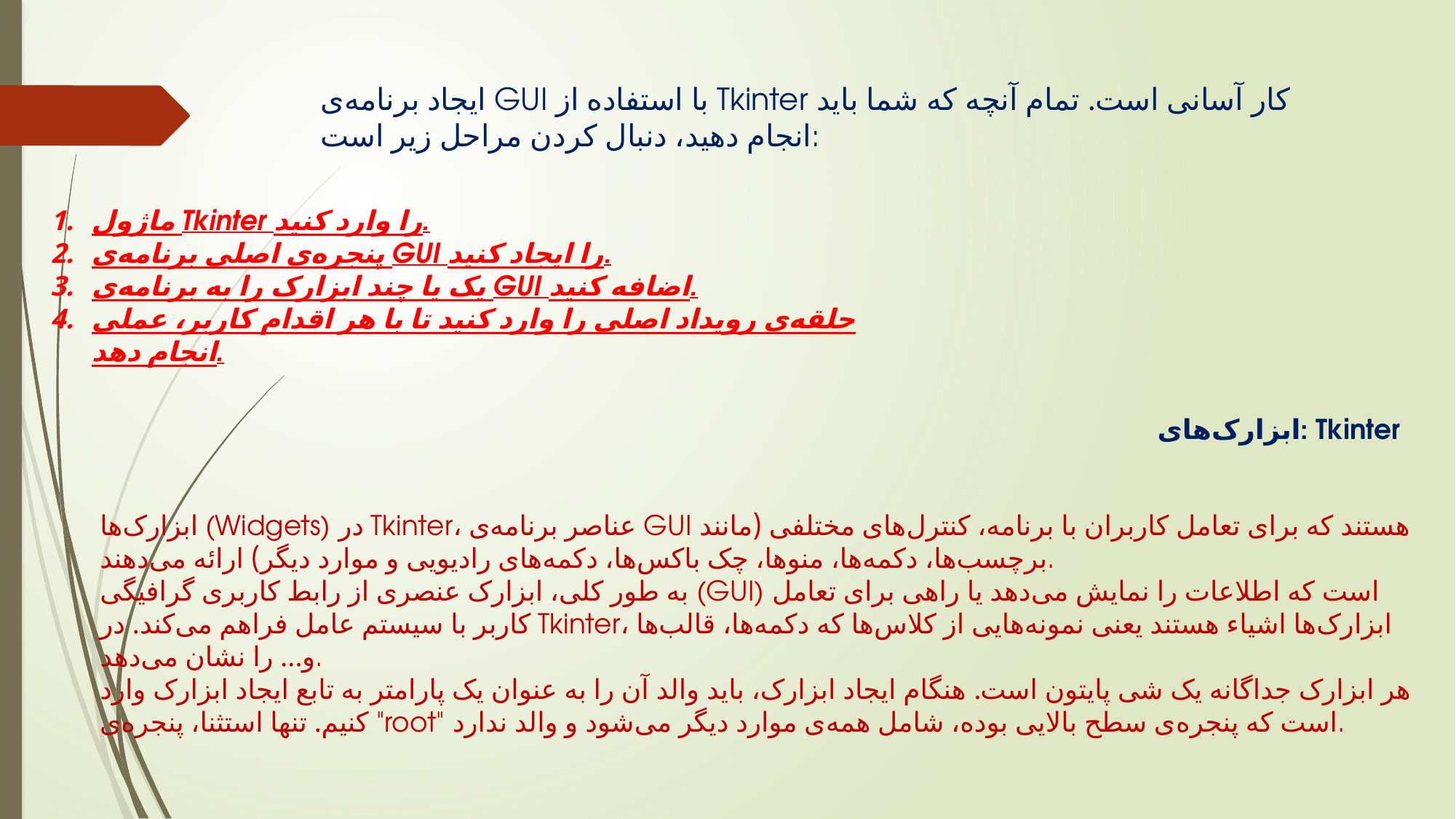

# ایجاد برنامه‌ی GUI با استفاده از Tkinter کار آسانی است. تمام آنچه که شما باید انجام دهید، دنبال کردن مراحل زیر است:
ماژول Tkinter را وارد کنید.
پنجره‌ی اصلی برنامه‌ی GUI را ایجاد کنید.
یک یا چند ابزارک را به برنامه‌ی GUI اضافه کنید.
حلقه‌ی رویداد اصلی را وارد کنید تا با هر اقدام کاربر، عملی انجام دهد.

ابزارک‌های: Tkinter

ابزارک‌ها (Widgets) در Tkinter، عناصر برنامه‌ی GUI هستند که برای تعامل کاربران با برنامه، کنترل‌های مختلفی (مانند برچسب‌ها، دکمه‌ها، منوها، چک باکس‌ها، دکمه‌های رادیویی و موارد دیگر) ارائه می‌دهند.
به طور کلی، ابزارک عنصری از رابط کاربری گرافیگی (GUI) است که اطلاعات را نمایش می‌دهد یا راهی برای تعامل کاربر با سیستم عامل فراهم می‌کند. در Tkinter، ابزارک‌ها اشیاء هستند یعنی نمونه‌هایی از کلاس‌ها که دکمه‌ها، قالب‌ها و... را نشان می‌دهد.
هر ابزارک جداگانه یک شی پایتون است. هنگام ایجاد ابزارک، باید والد آن را به عنوان یک پارامتر به تابع ایجاد ابزارک وارد کنیم. تنها استثنا، پنجره‌ی "root" است که پنجره‌ی سطح بالایی بوده، شامل همه‌ی موارد دیگر می‌شود و والد ندارد.